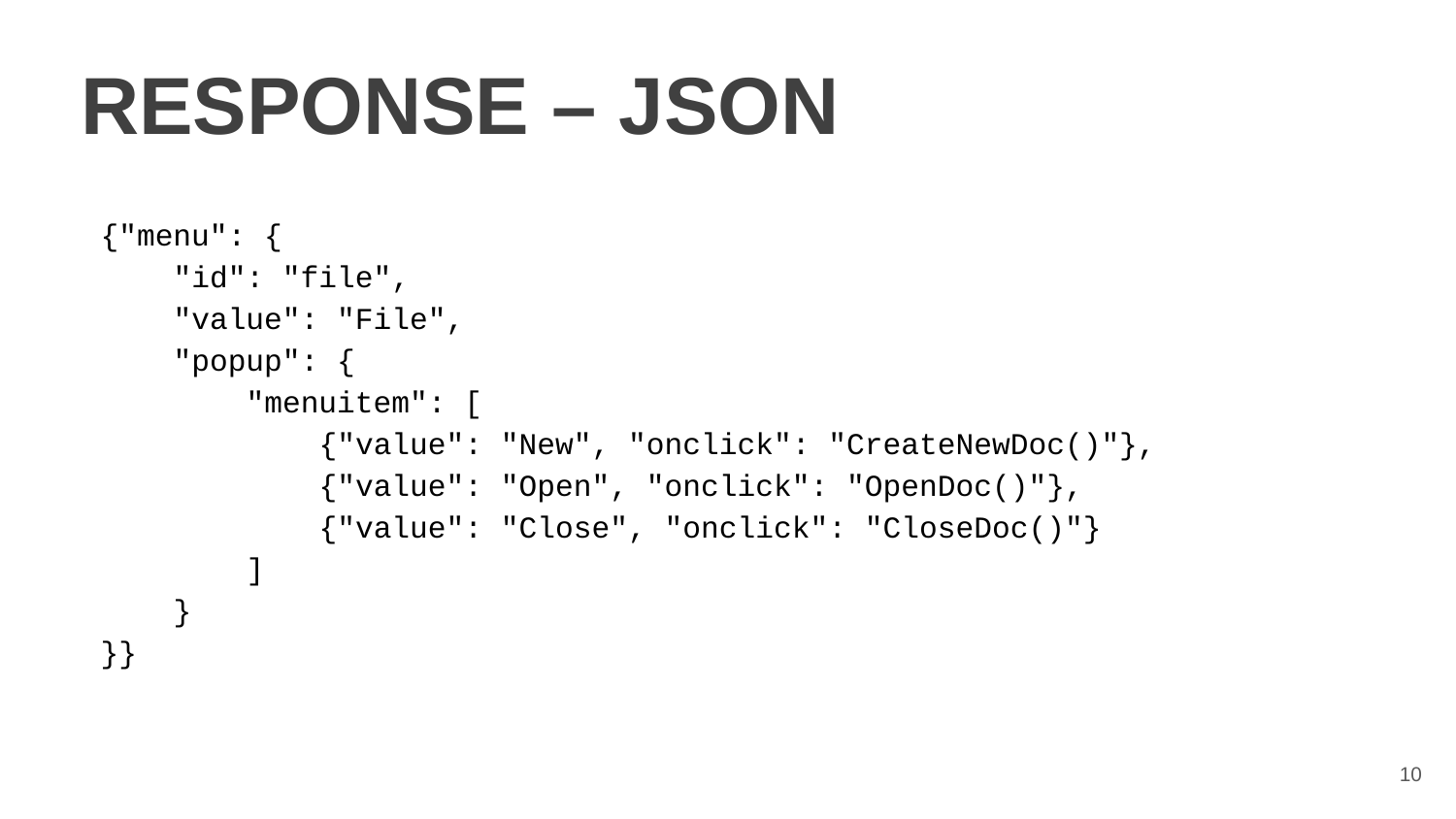

RESPONSE – JSON
{"menu": {
    "id": "file",
    "value": "File",
    "popup": {
        "menuitem": [
            {"value": "New", "onclick": "CreateNewDoc()"},
            {"value": "Open", "onclick": "OpenDoc()"},
            {"value": "Close", "onclick": "CloseDoc()"}
        ]
    }
}}
10